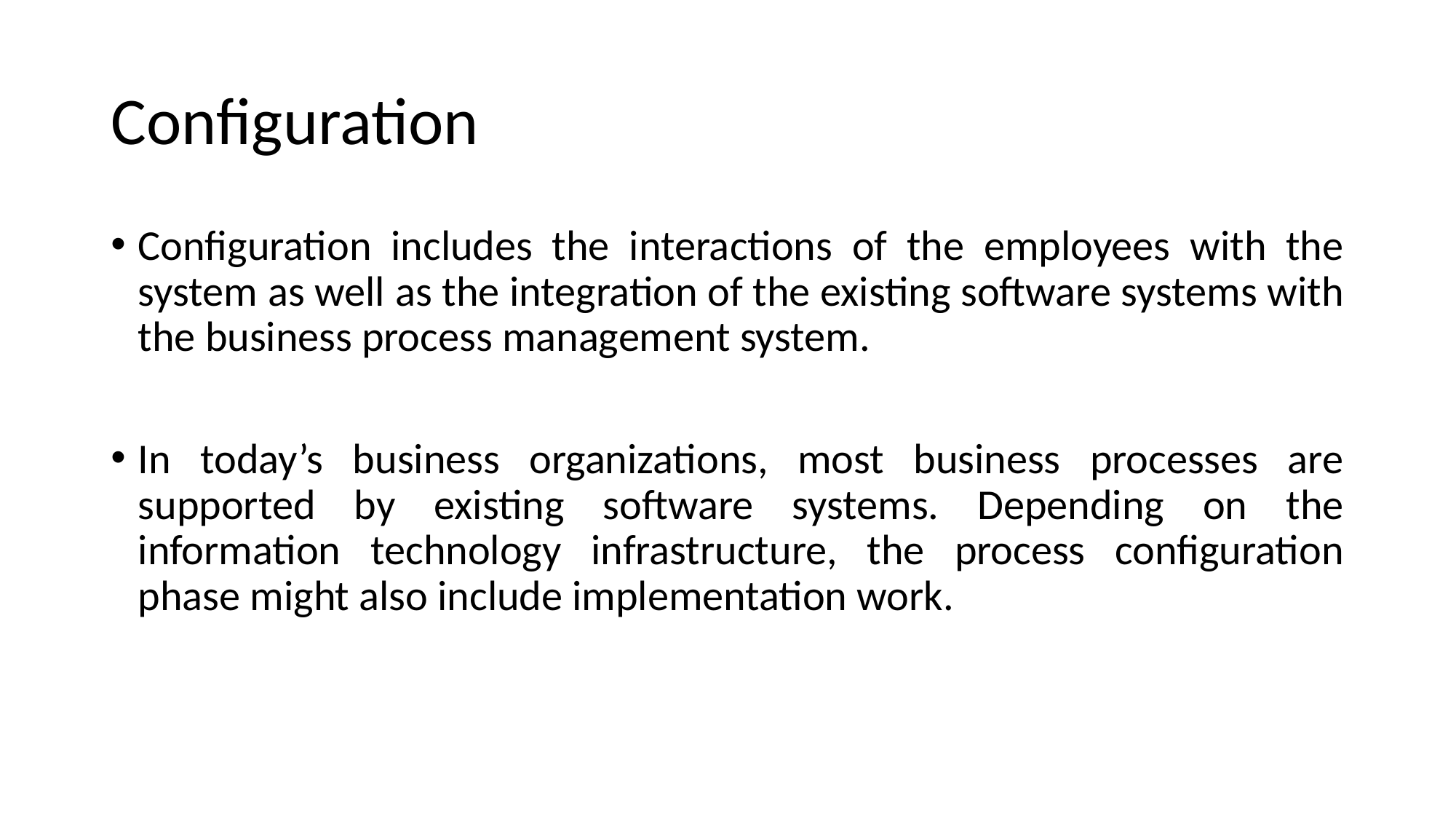

# Configuration
Configuration includes the interactions of the employees with the system as well as the integration of the existing software systems with the business process management system.

In today’s business organizations, most business processes are supported by existing software systems. Depending on the information technology infrastructure, the process configuration phase might also include implementation work.